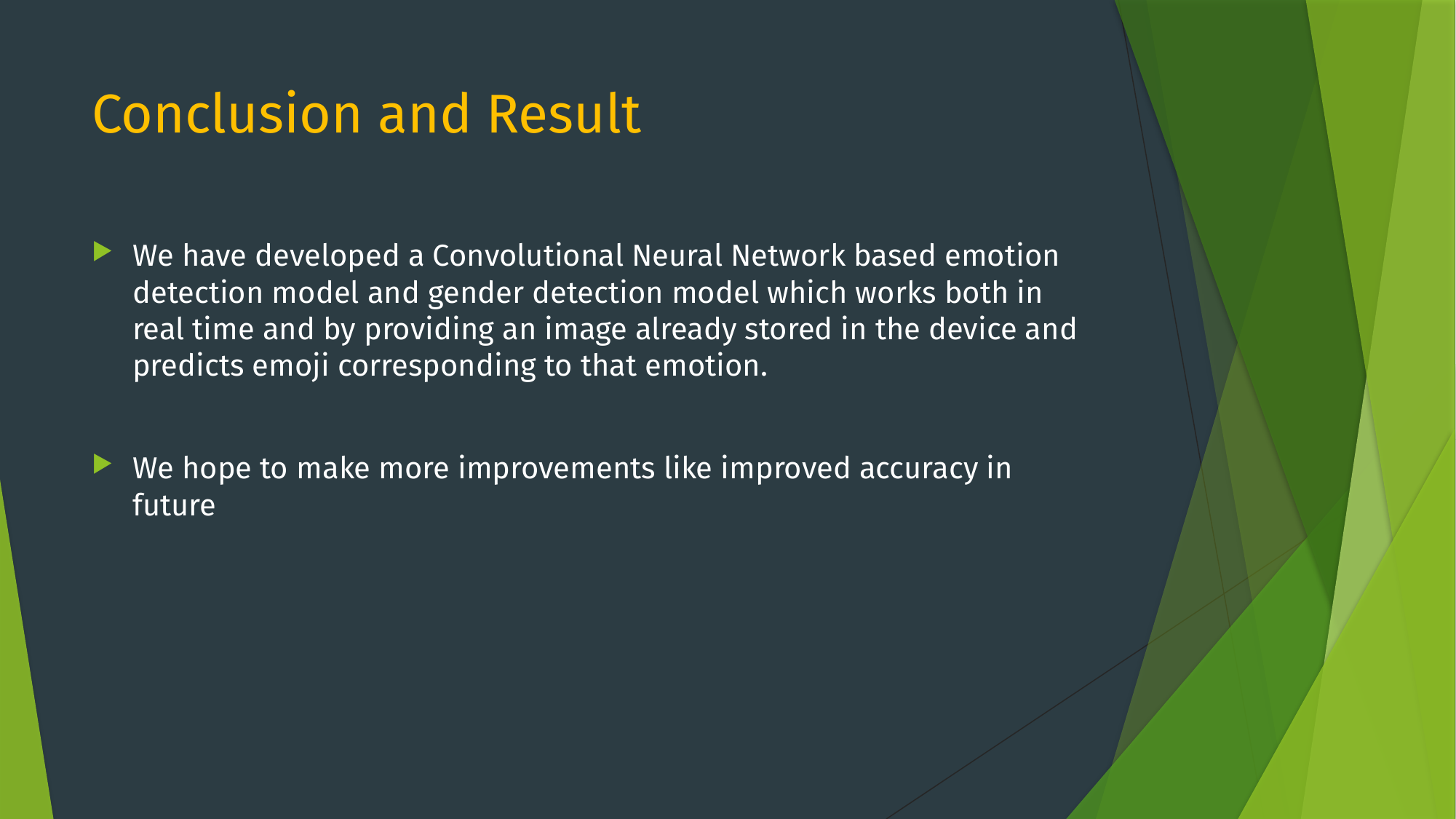

# Conclusion and Result
We have developed a Convolutional Neural Network based emotion detection model and gender detection model which works both in real time and by providing an image already stored in the device and predicts emoji corresponding to that emotion.

We hope to make more improvements like improved accuracy in future